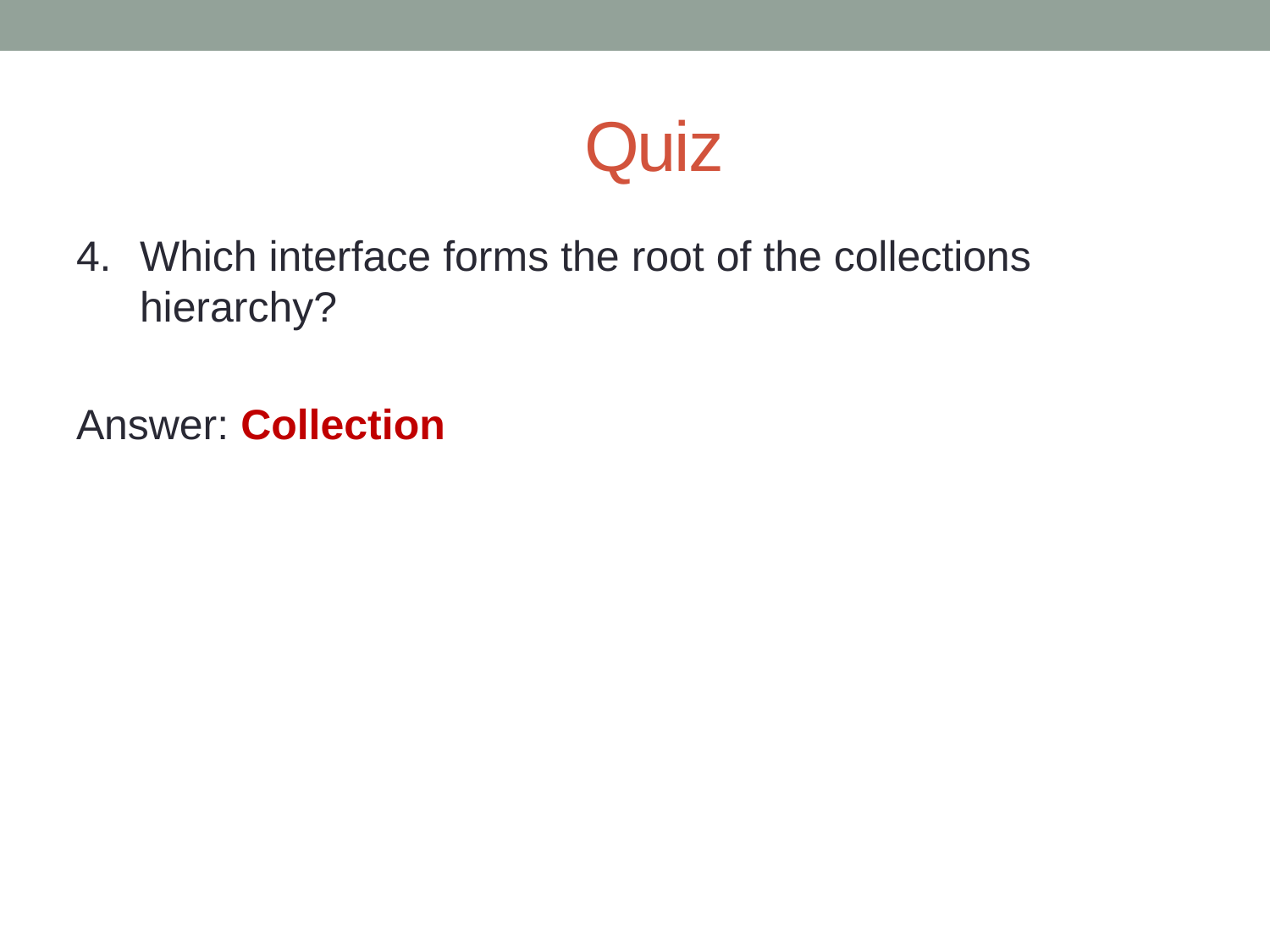

# Quiz
4.	Which interface forms the root of the collections hierarchy?

Answer: Collection